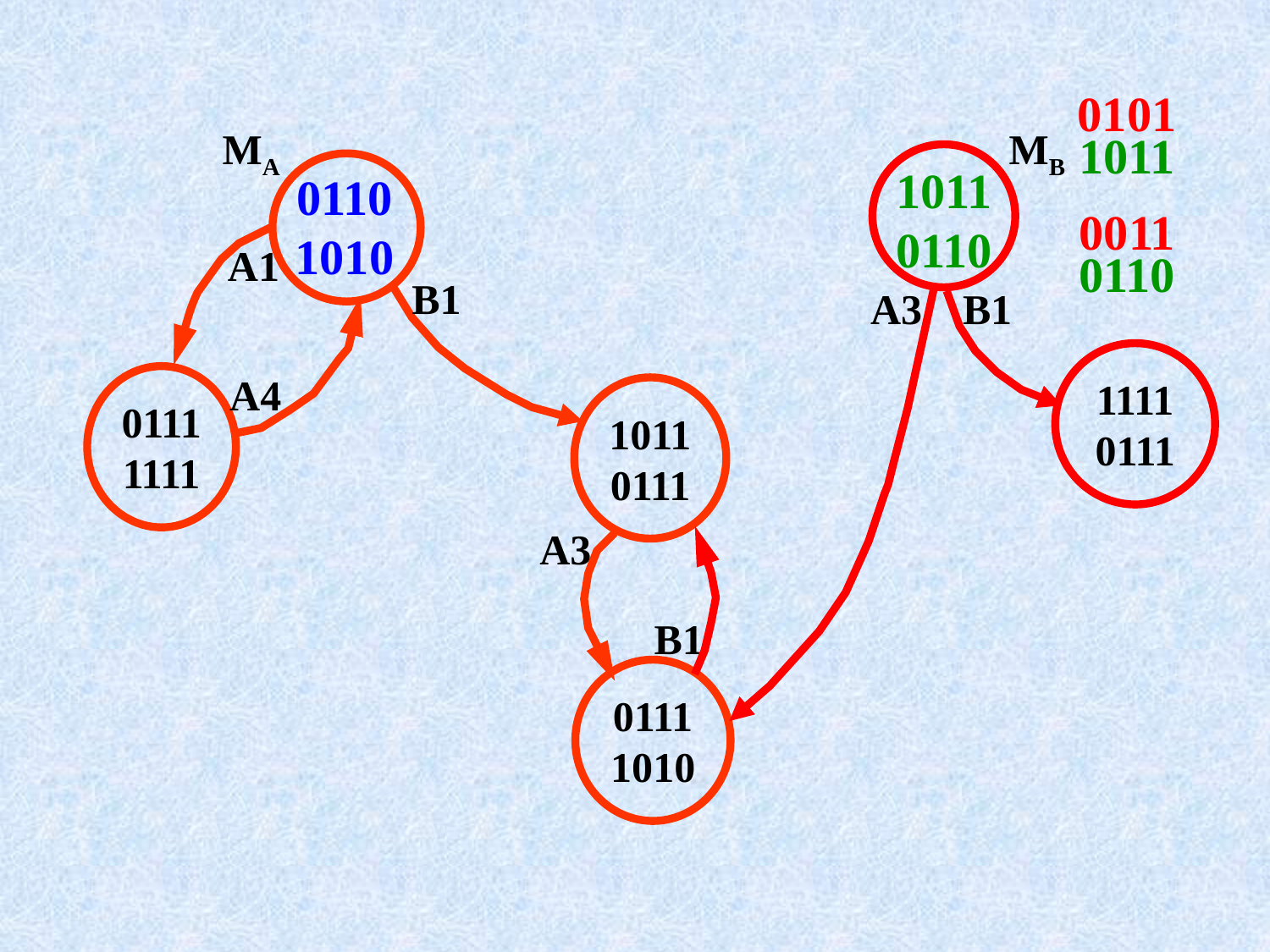

0101

0011
MA
MB
1011

0110

1011
0110

0110
1010

A1
B1
A3
B1

1011
0111

0111
1010

11110111
A4
0111
1111
A3

B1